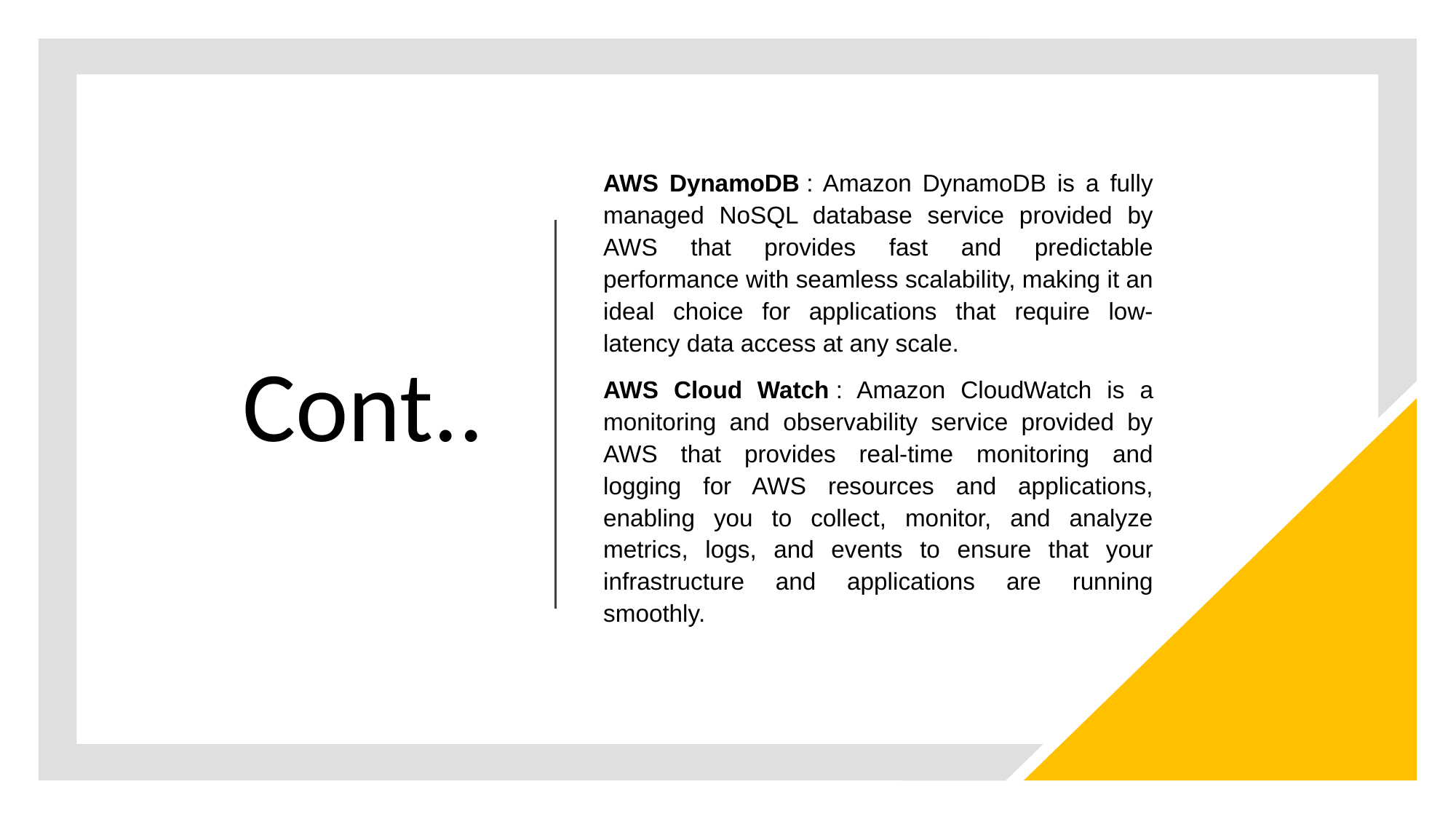

# Cont..
AWS DynamoDB : Amazon DynamoDB is a fully managed NoSQL database service provided by AWS that provides fast and predictable performance with seamless scalability, making it an ideal choice for applications that require low-latency data access at any scale.
AWS Cloud Watch : Amazon CloudWatch is a monitoring and observability service provided by AWS that provides real-time monitoring and logging for AWS resources and applications, enabling you to collect, monitor, and analyze metrics, logs, and events to ensure that your infrastructure and applications are running smoothly.